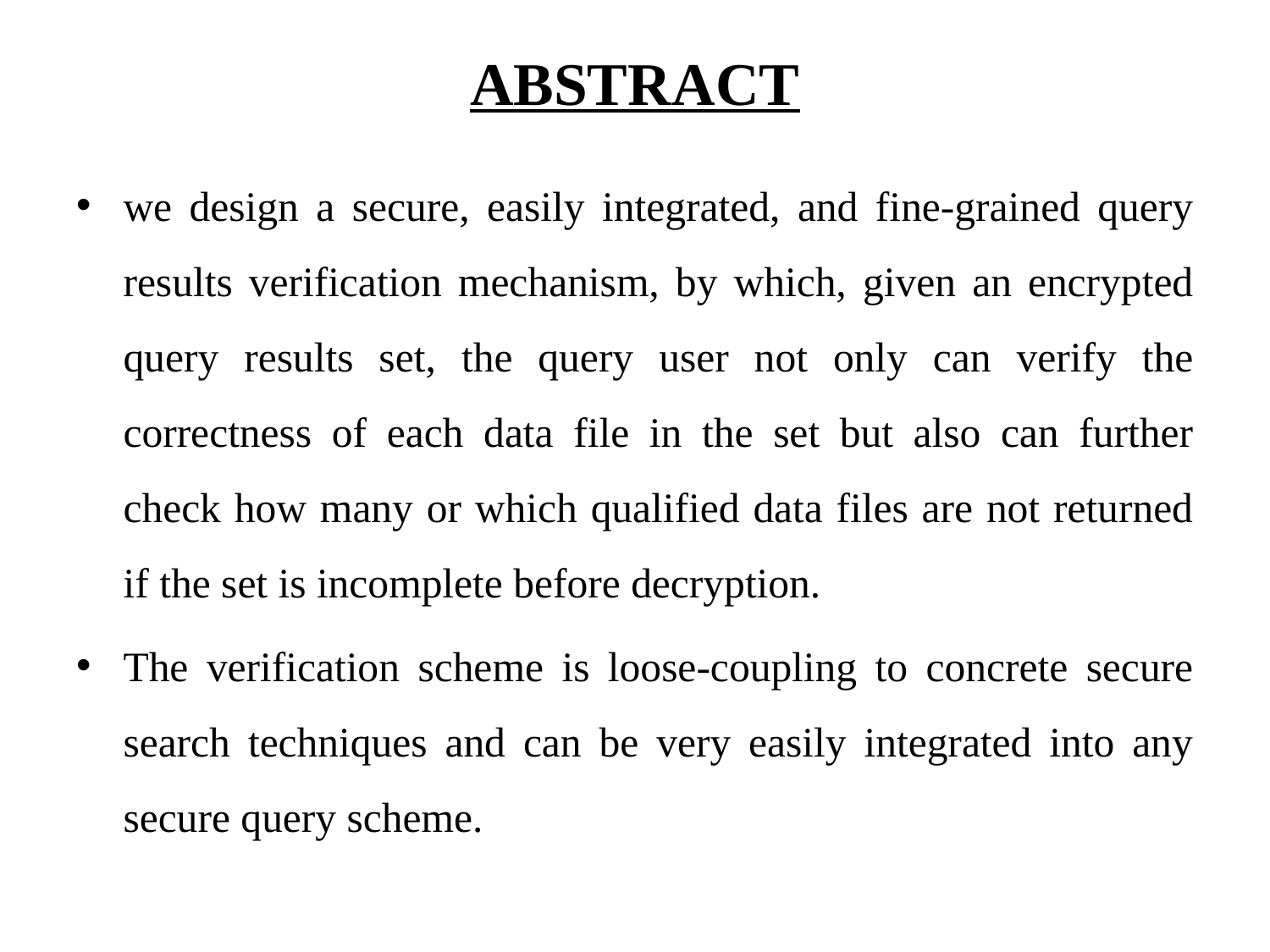

# ABSTRACT
we design a secure, easily integrated, and fine-grained query results verification mechanism, by which, given an encrypted query results set, the query user not only can verify the correctness of each data file in the set but also can further check how many or which qualified data files are not returned if the set is incomplete before decryption.
The verification scheme is loose-coupling to concrete secure search techniques and can be very easily integrated into any secure query scheme.